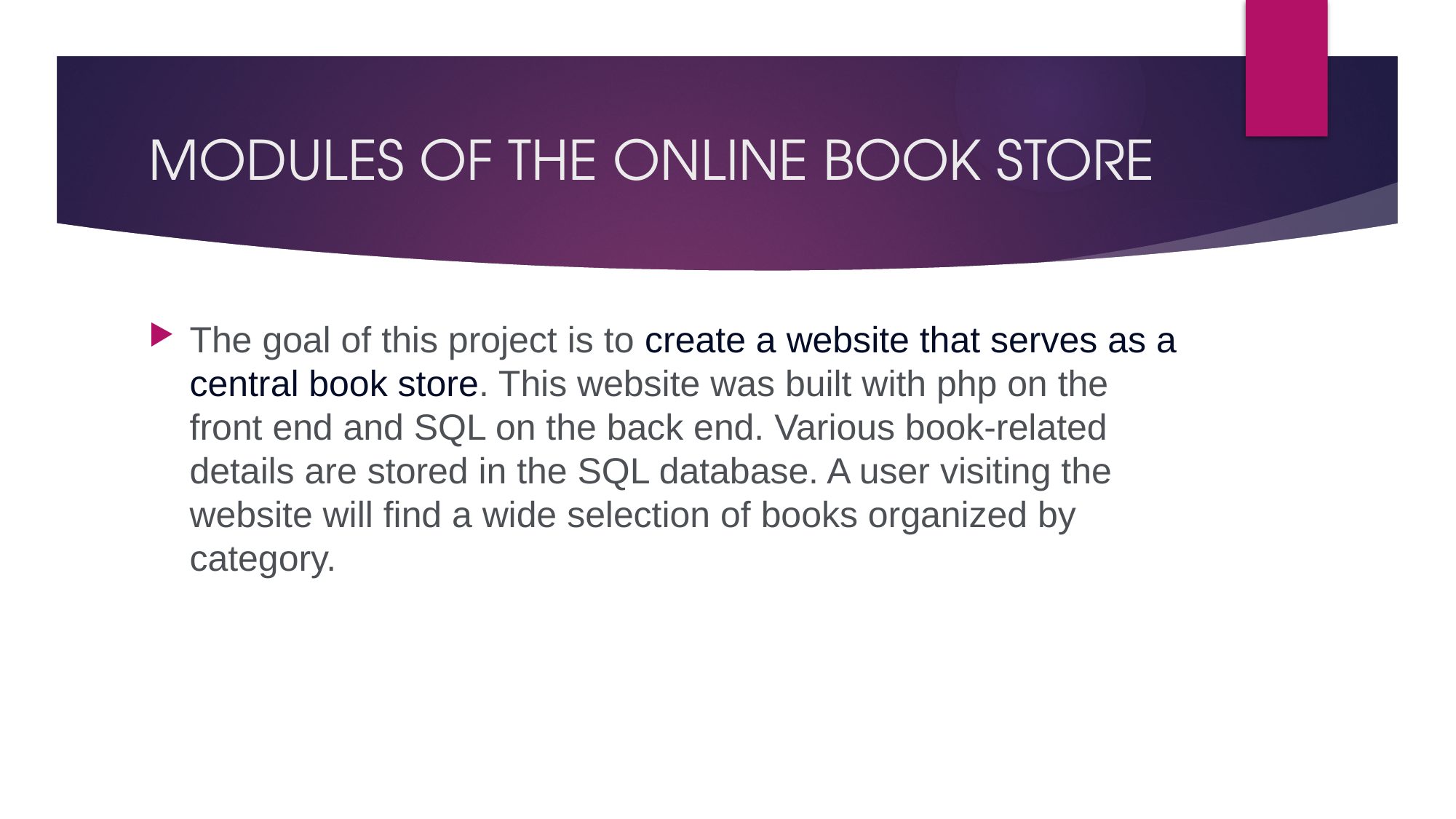

# MODULES OF THE ONLINE BOOK STORE
The goal of this project is to create a website that serves as a central book store. This website was built with php on the front end and SQL on the back end. Various book-related details are stored in the SQL database. A user visiting the website will find a wide selection of books organized by category.